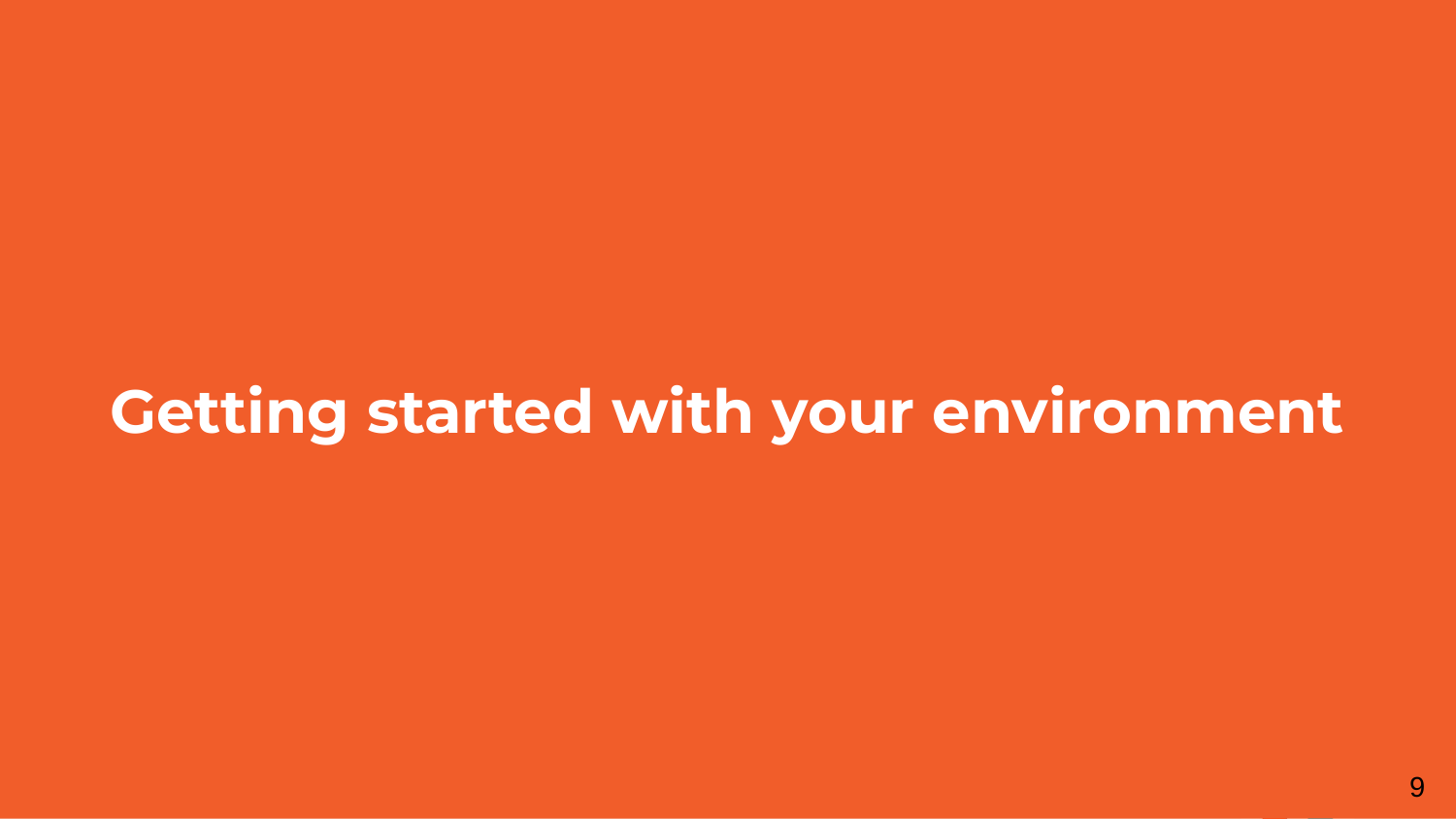

# Getting started with your environment

9